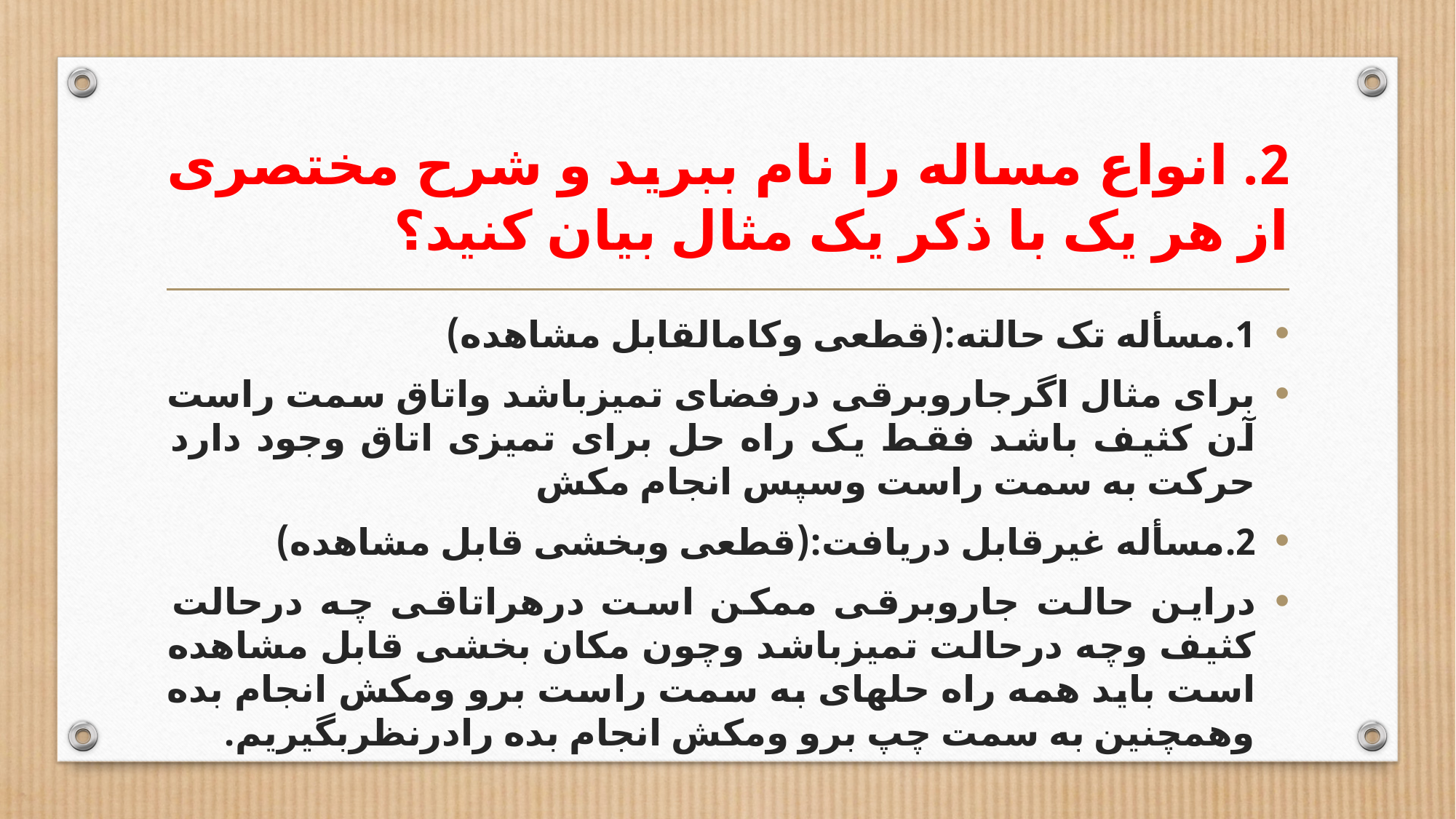

# 2. انواع مساله را نام ببرید و شرح مختصری از هر یک با ذکر یک مثال بیان کنید؟
1.مسأله تک حالته:(قطعی وکامالقابل مشاهده)
برای مثال اگرجاروبرقی درفضای تمیزباشد واتاق سمت راست آن کثیف باشد فقط یک راه حل برای تمیزی اتاق وجود دارد حرکت به سمت راست وسپس انجام مکش
2.مسأله غیرقابل دریافت:(قطعی وبخشی قابل مشاهده)
دراین حالت جاروبرقی ممکن است درهراتاقی چه درحالت کثیف وچه درحالت تمیزباشد وچون مکان بخشی قابل مشاهده است باید همه راه حلهای به سمت راست برو ومکش انجام بده وهمچنین به سمت چپ برو ومکش انجام بده رادرنظربگیریم.